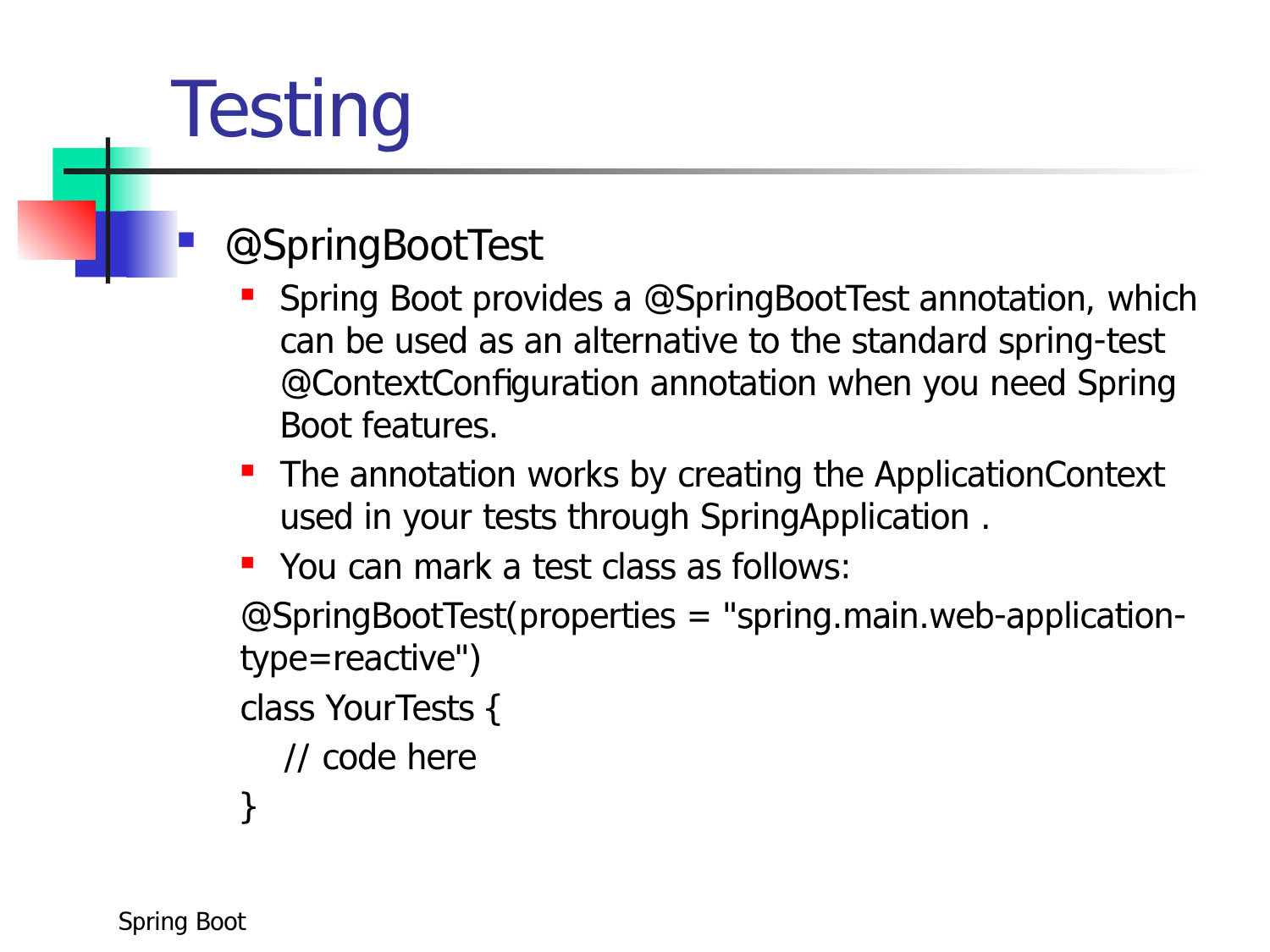

# Testing
@SpringBootTest
Spring Boot provides a @SpringBootTest annotation, which can be used as an alternative to the standard spring-test @ContextConfiguration annotation when you need Spring Boot features.
The annotation works by creating the ApplicationContext used in your tests through SpringApplication .
You can mark a test class as follows:
@SpringBootTest(properties = "spring.main.web-application-type=reactive")
class YourTests {
    // code here
}
Spring Boot